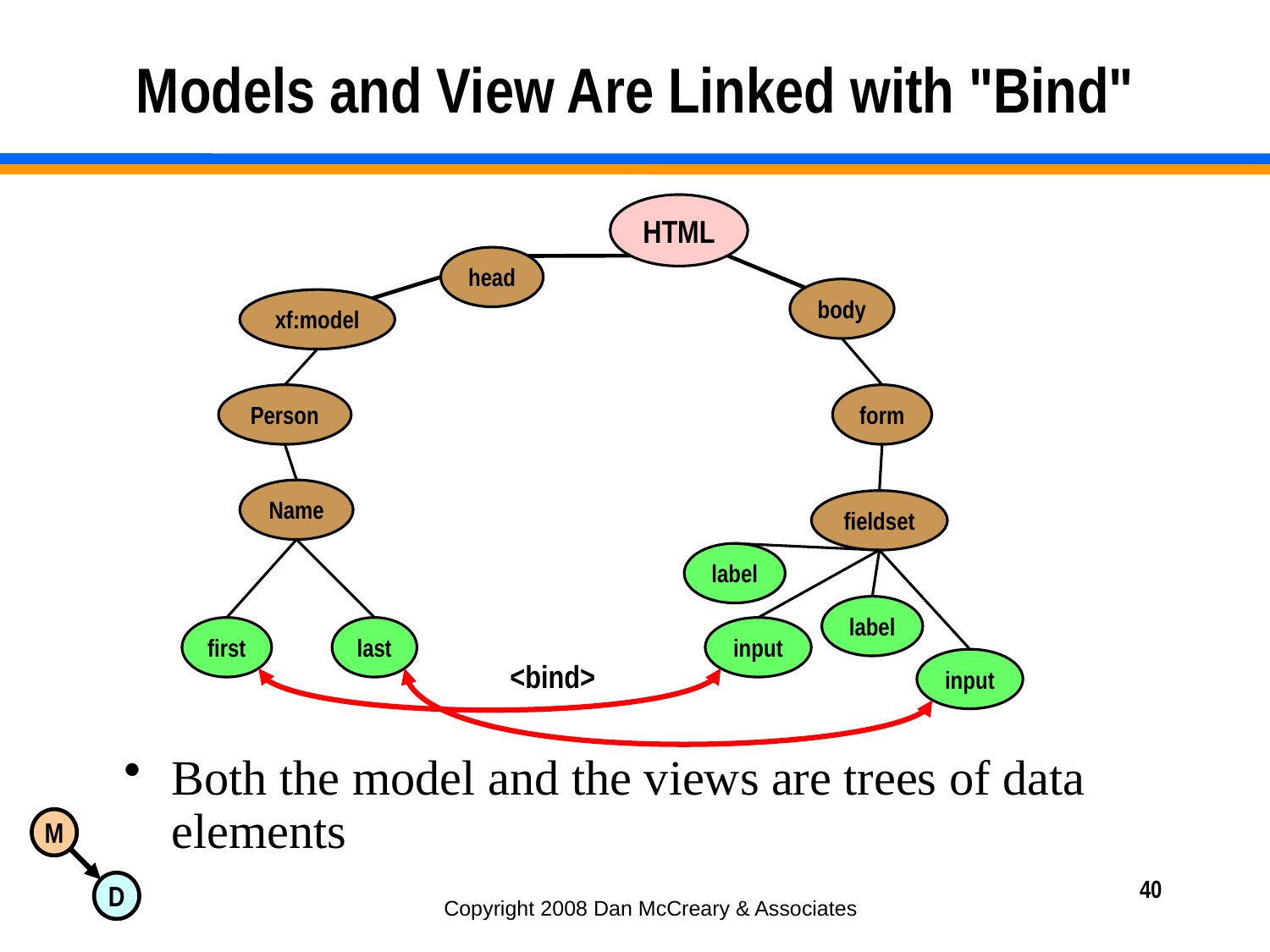

# Models and View Are Linked with "Bind"
HTML
head
body
xf:model
Person
form
Name
fieldset
label
label
first
last
input
<bind>
input
Both the model and the views are trees of data elements

40
Copyright 2008 Dan McCreary & Associates